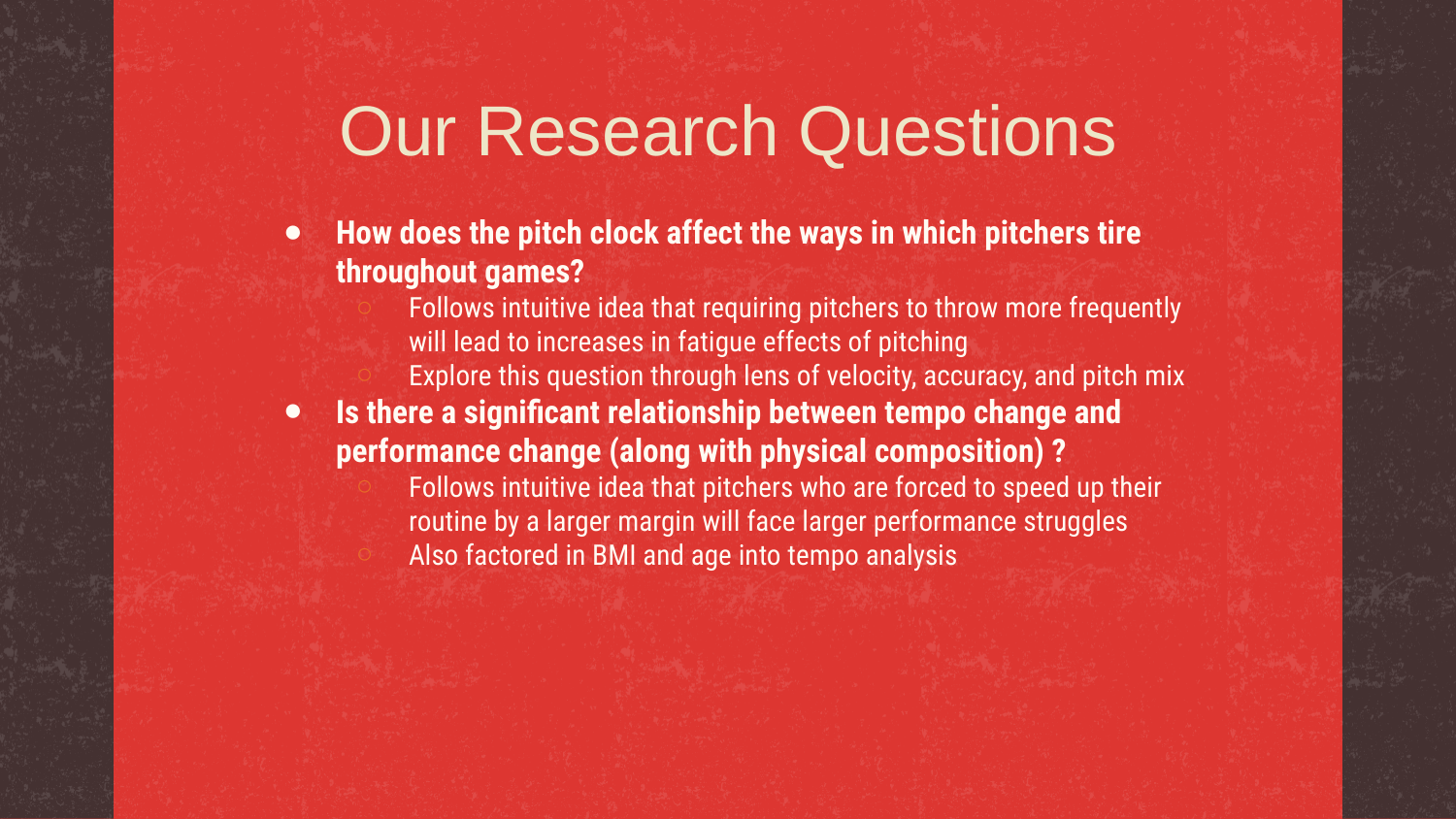

# Our Research Questions
How does the pitch clock affect the ways in which pitchers tire throughout games?
Follows intuitive idea that requiring pitchers to throw more frequently will lead to increases in fatigue effects of pitching
Explore this question through lens of velocity, accuracy, and pitch mix
Is there a significant relationship between tempo change and performance change (along with physical composition) ?
Follows intuitive idea that pitchers who are forced to speed up their routine by a larger margin will face larger performance struggles
Also factored in BMI and age into tempo analysis